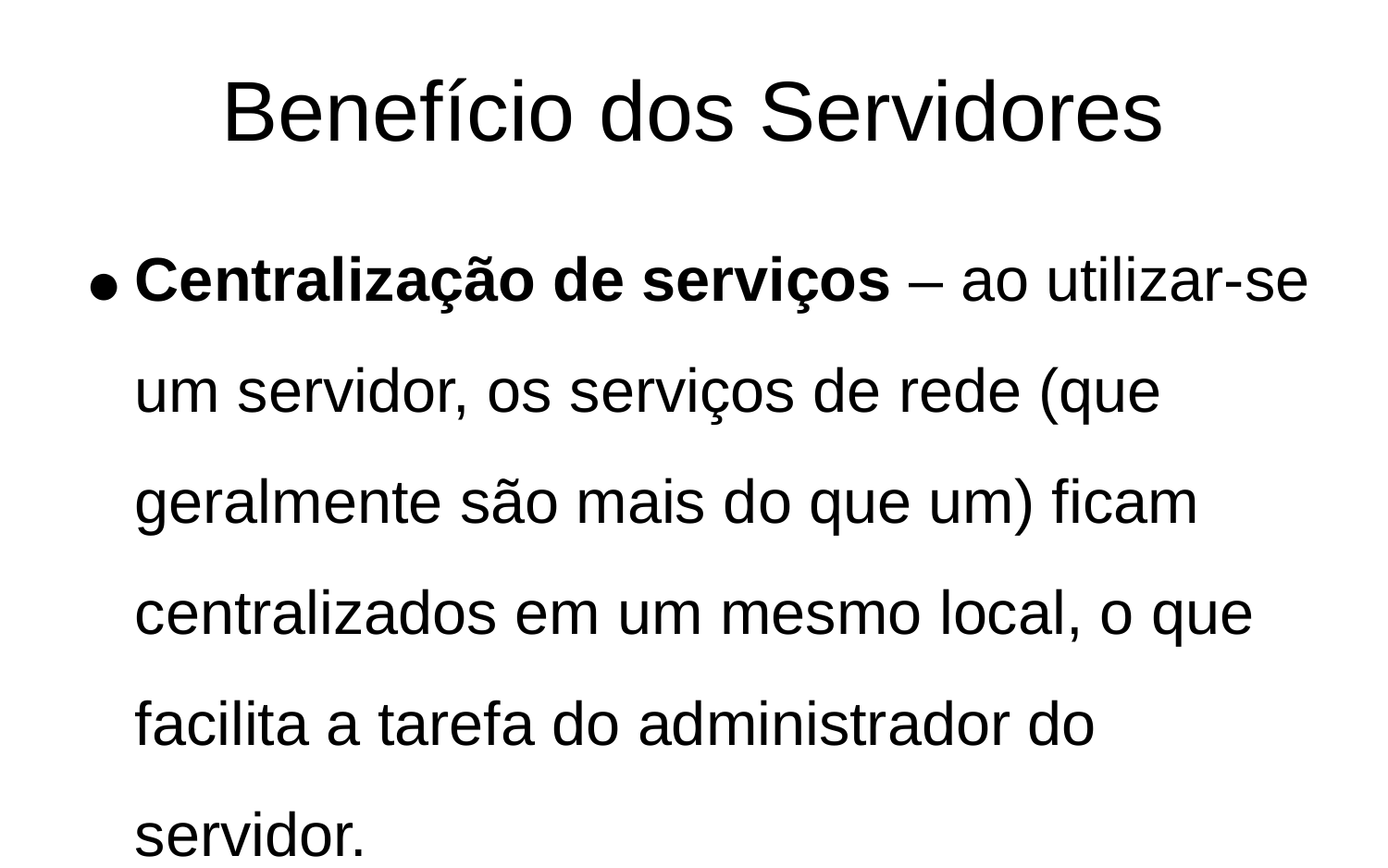

Benefício dos Servidores
Centralização de serviços – ao utilizar-se um servidor, os serviços de rede (que geralmente são mais do que um) ficam centralizados em um mesmo local, o que facilita a tarefa do administrador do servidor.
Backup – ao centralizar serviços de rede como um servidor de arquivos, e-mail e banco de dados, tem-se a facilidade de administrar as cópias de segurança (backup), pois todos os serviços, diretórios e arquivos estão centralizados em uma única máquina e não espalhadas por diferentes computadores em uma rede.
Acesso remoto – um servidor pode e, geralmente, tem implementado o serviço de acesso remoto. Dessa forma, usuários podem acessar servidores de uma empresa, por exemplo, de qualquer lugar que tenha acesso à internet, seja em casa, numa praça, etc., como se estivessem na mesma rede local.